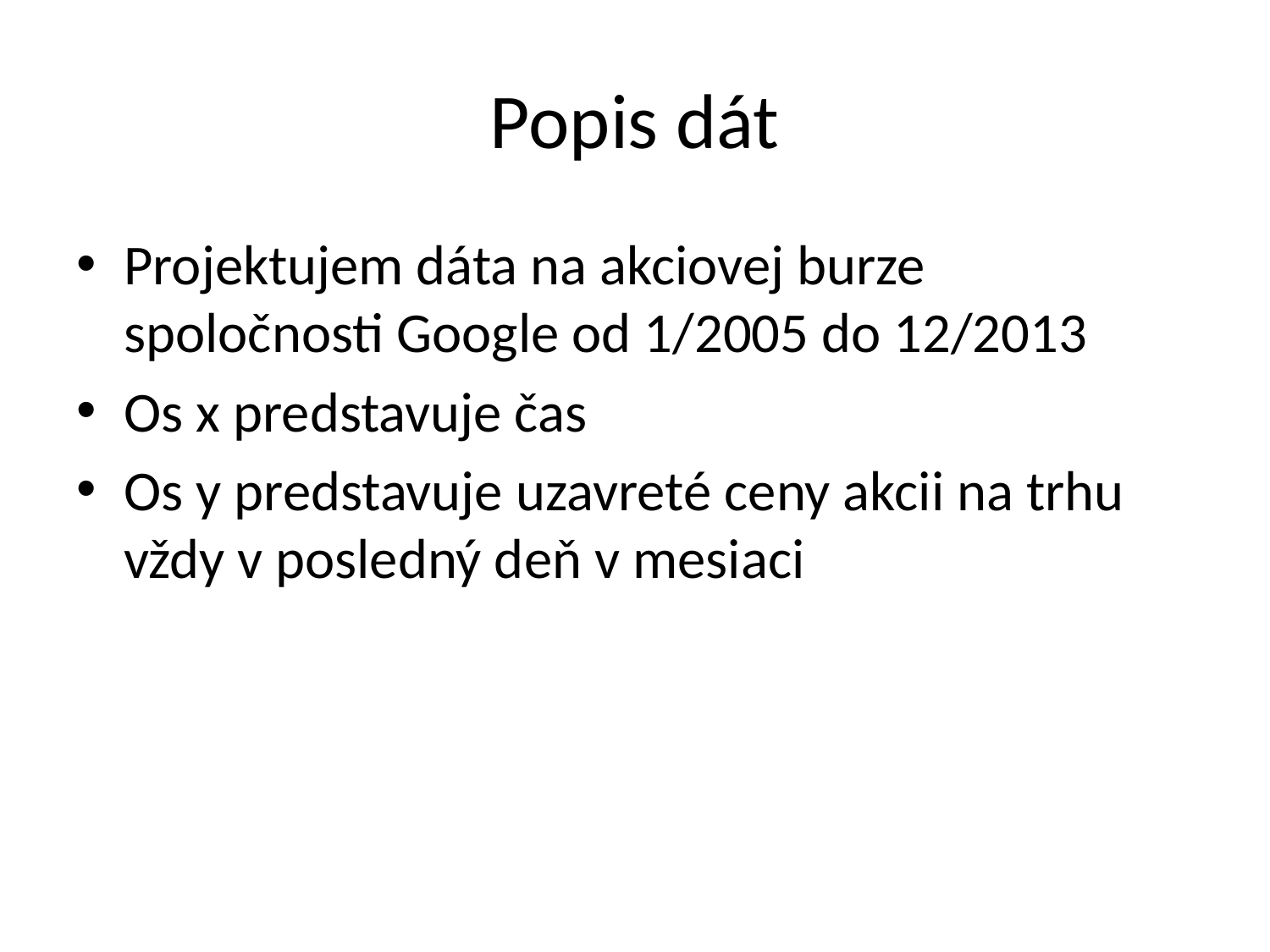

# Popis dát
Projektujem dáta na akciovej burze spoločnosti Google od 1/2005 do 12/2013
Os x predstavuje čas
Os y predstavuje uzavreté ceny akcii na trhu vždy v posledný deň v mesiaci